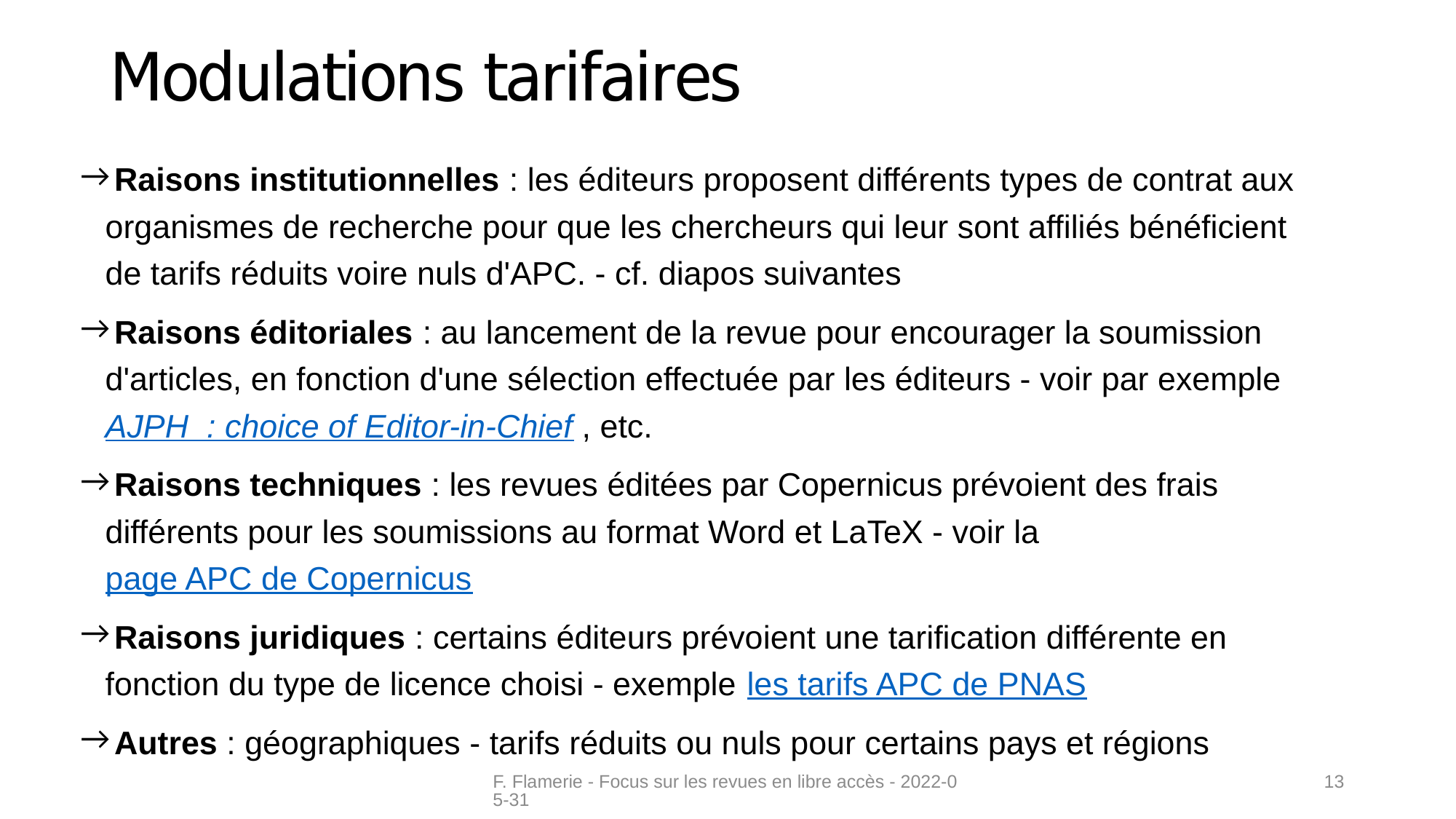

# Modulations tarifaires
 Raisons institutionnelles : les éditeurs proposent différents types de contrat aux organismes de recherche pour que les chercheurs qui leur sont affiliés bénéficient de tarifs réduits voire nuls d'APC. - cf. diapos suivantes
 Raisons éditoriales : au lancement de la revue pour encourager la soumission d'articles, en fonction d'une sélection effectuée par les éditeurs - voir par exemple AJPH  : choice of Editor-in-Chief , etc.
 Raisons techniques : les revues éditées par Copernicus prévoient des frais différents pour les soumissions au format Word et LaTeX - voir la page APC de Copernicus
 Raisons juridiques : certains éditeurs prévoient une tarification différente en fonction du type de licence choisi - exemple les tarifs APC de PNAS
 Autres : géographiques - tarifs réduits ou nuls pour certains pays et régions

F. Flamerie - Focus sur les revues en libre accès - 2022-05-31
13